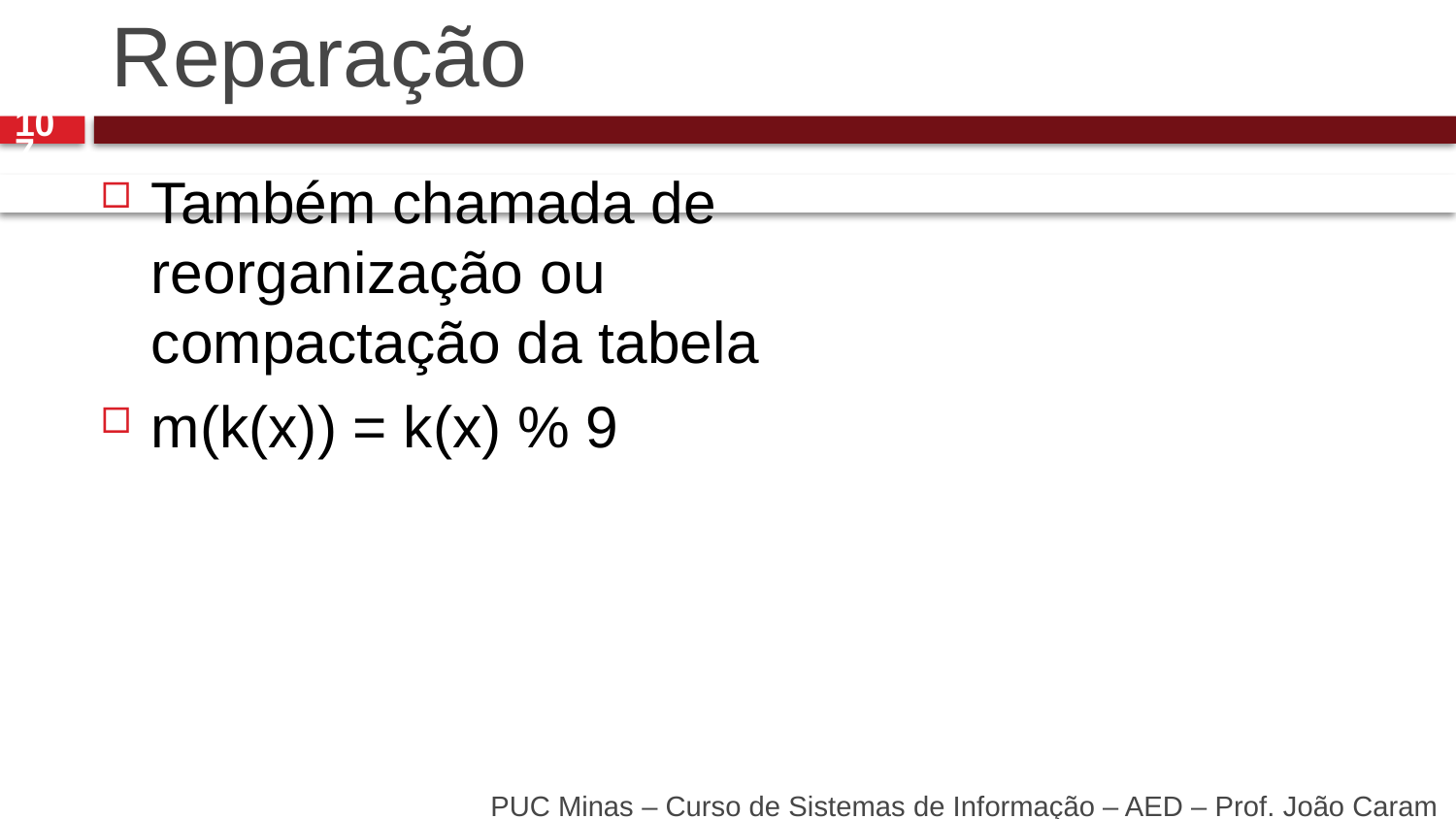

# Reparação
107
Também chamada de
reorganização ou
compactação da tabela
m(k(x)) = k(x) % 9

PUC Minas – Curso de Sistemas de Informação – AED – Prof. João Caram